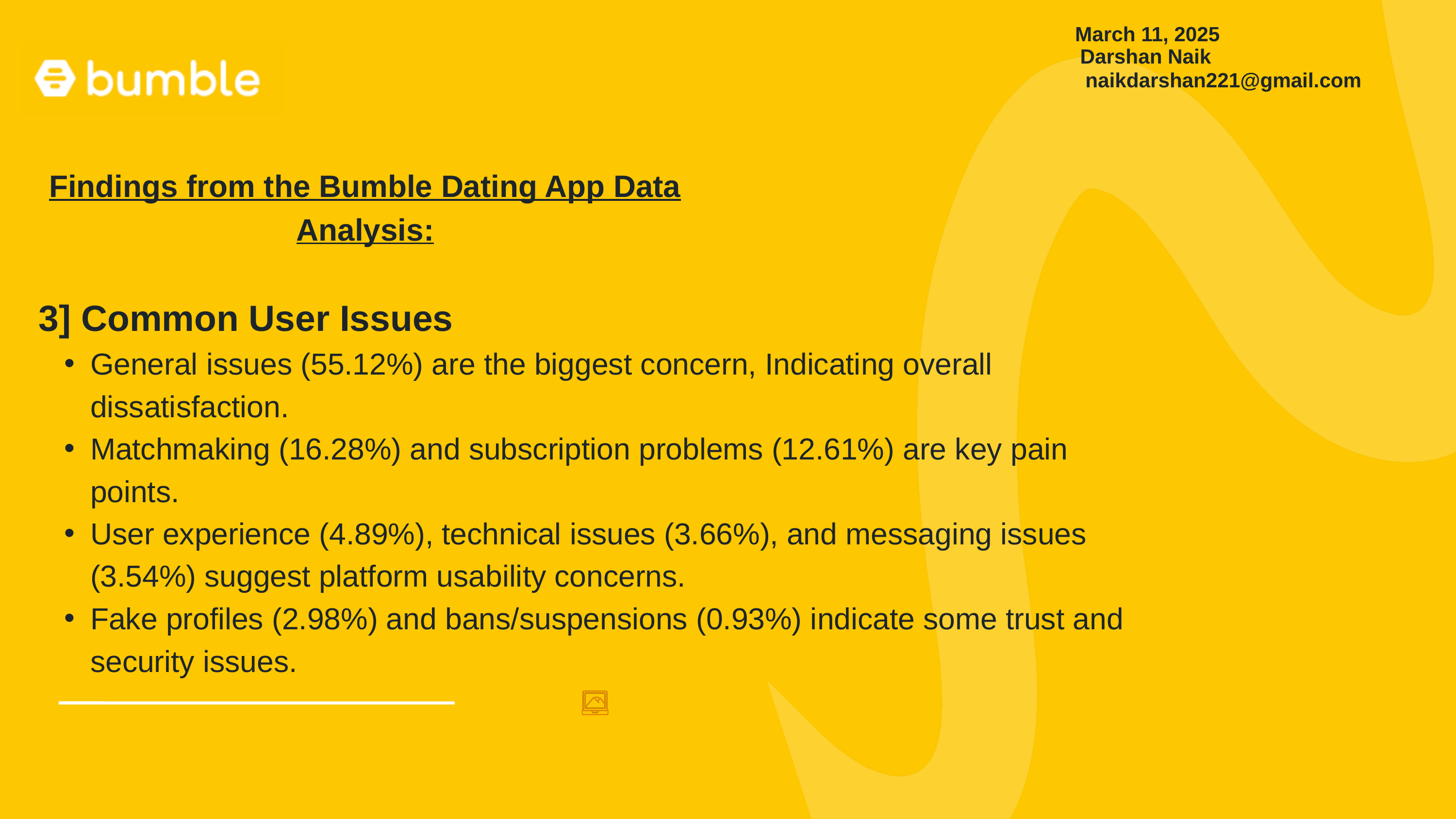

March 11, 2025
Darshan Naik

naikdarshan221@gmail.com
Findings from the Bumble Dating App Data Analysis:
3] Common User Issues
General issues (55.12%) are the biggest concern, Indicating overall dissatisfaction.
Matchmaking (16.28%) and subscription problems (12.61%) are key pain points.
User experience (4.89%), technical issues (3.66%), and messaging issues (3.54%) suggest platform usability concerns.
Fake profiles (2.98%) and bans/suspensions (0.93%) indicate some trust and security issues.